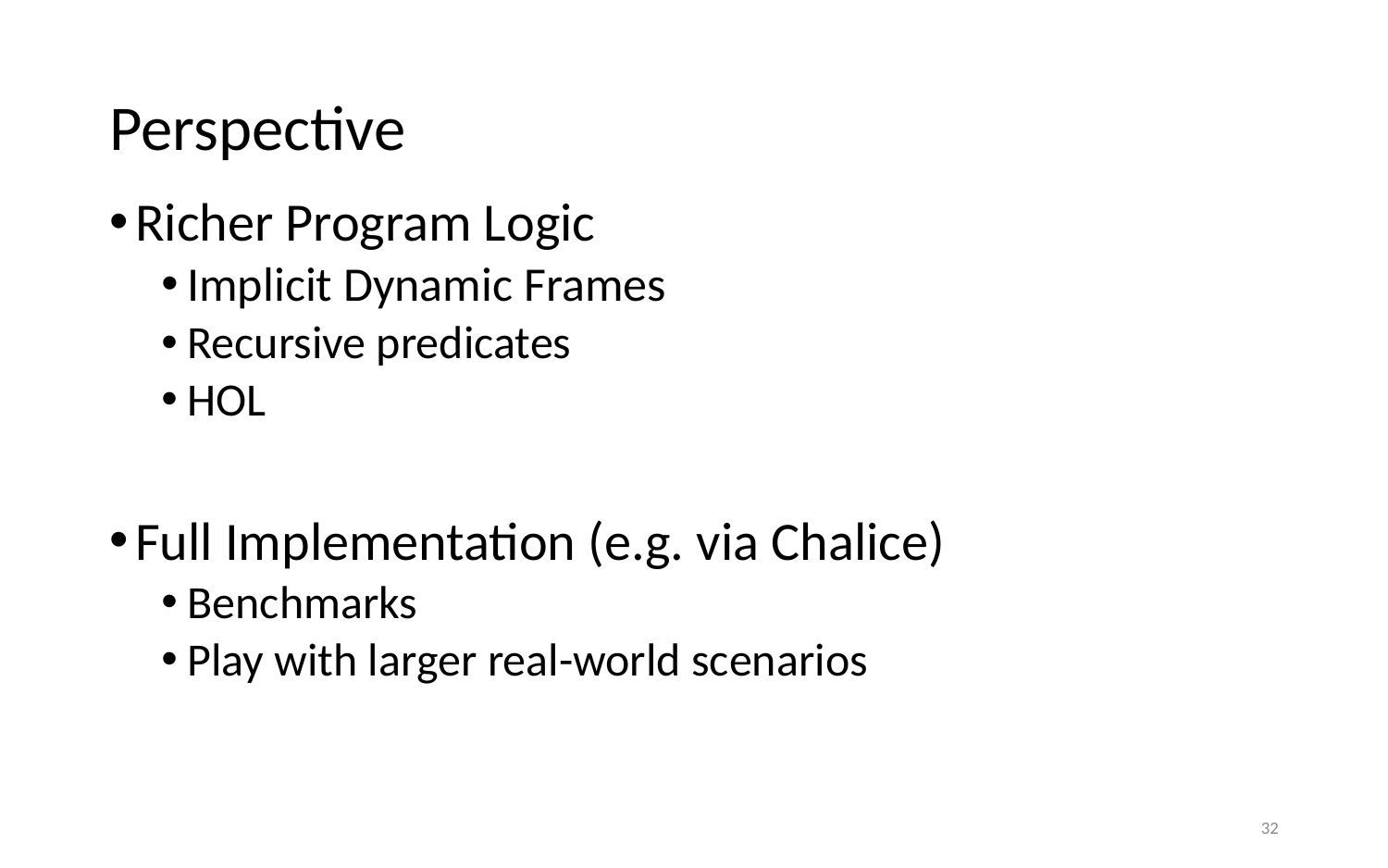

# Perspective
Richer Program Logic
Implicit Dynamic Frames
Recursive predicates
HOL

Full Implementation (e.g. via Chalice)
Benchmarks
Play with larger real-world scenarios

32